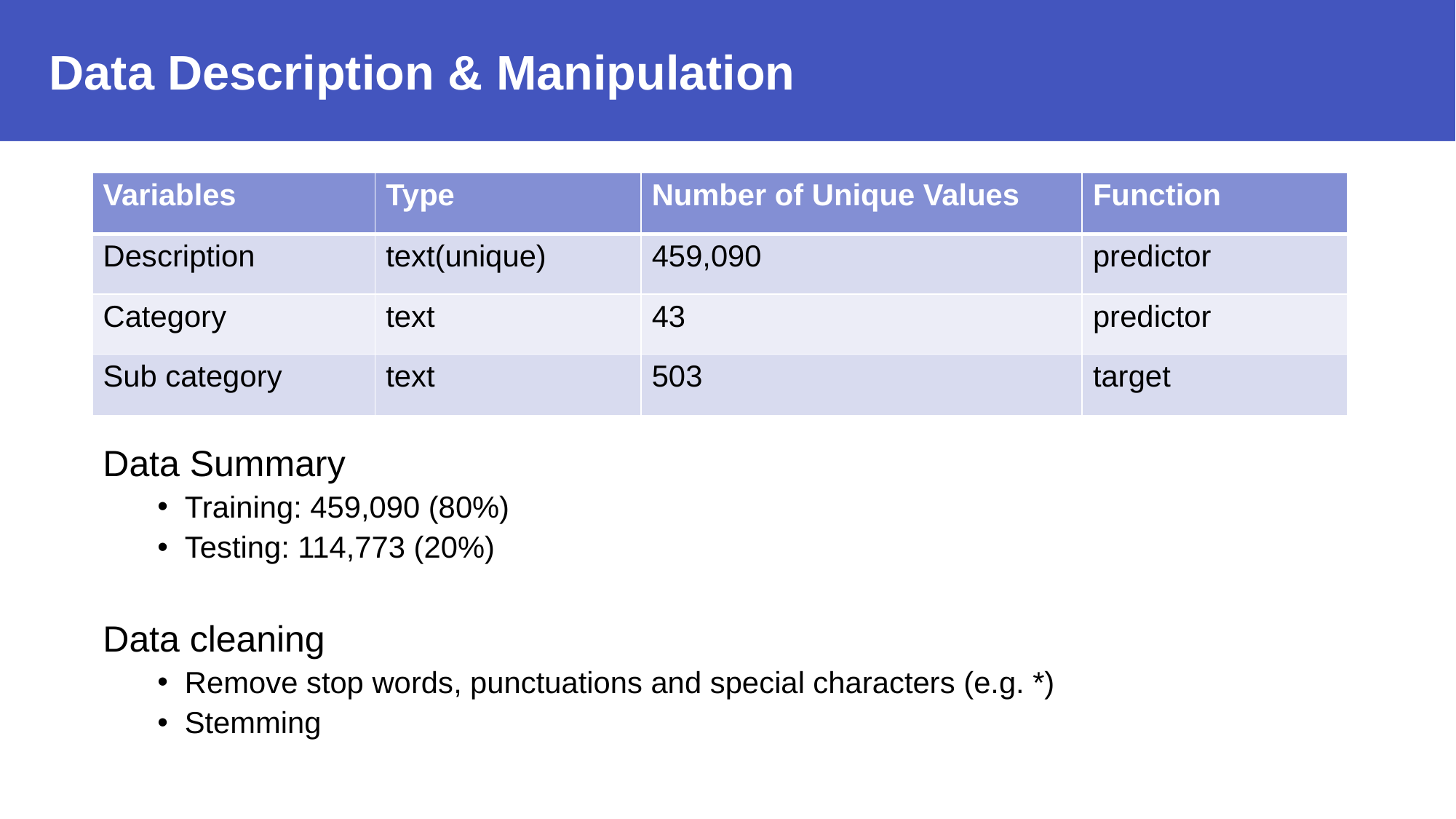

Data Description & Manipulation
| Variables | Type | Number of Unique Values | Function |
| --- | --- | --- | --- |
| Description | text(unique) | 459,090 | predictor |
| Category | text | 43 | predictor |
| Sub category | text | 503 | target |
Data Summary
Training: 459,090 (80%)
Testing: 114,773 (20%)

Data cleaning
Remove stop words, punctuations and special characters (e.g. *)
Stemming